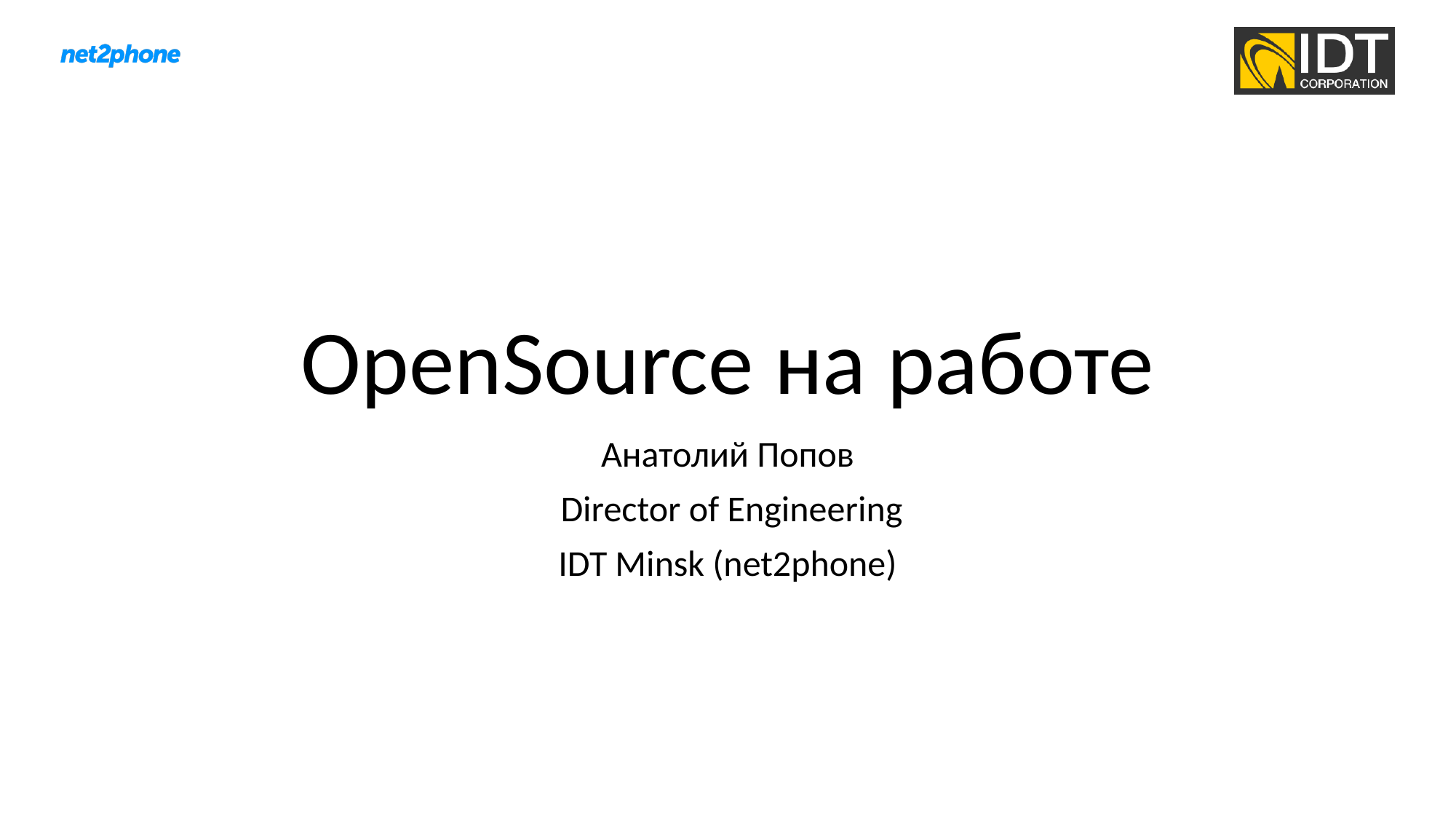

# OpenSource на работе
Анатолий Попов
 Director of Engineering
IDT Minsk (net2phone)